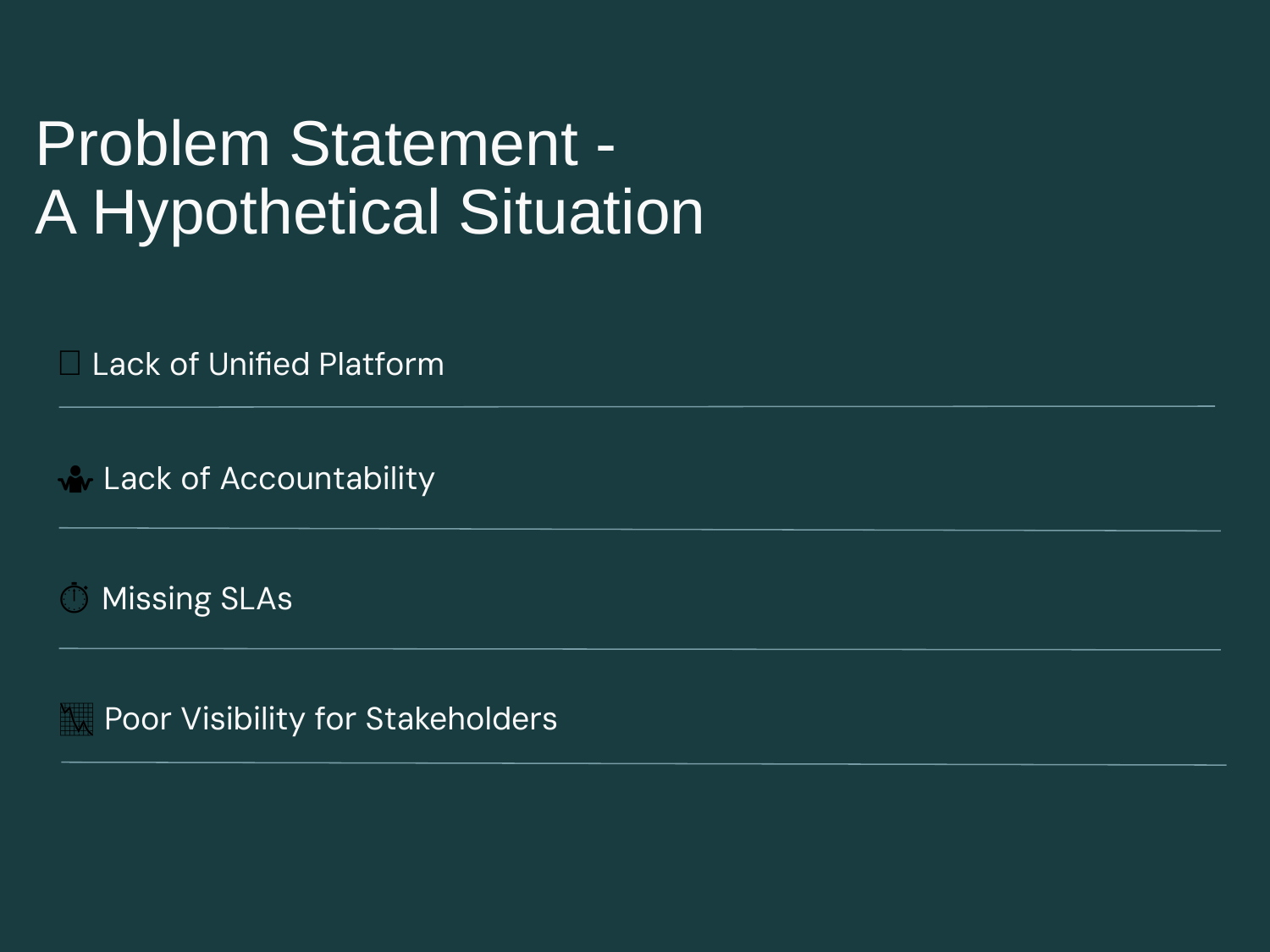

# Problem Statement -
A Hypothetical Situation

🧩 Lack of Unified Platform

🤷 Lack of Accountability

⏱️ Missing SLAs

📉 Poor Visibility for Stakeholders